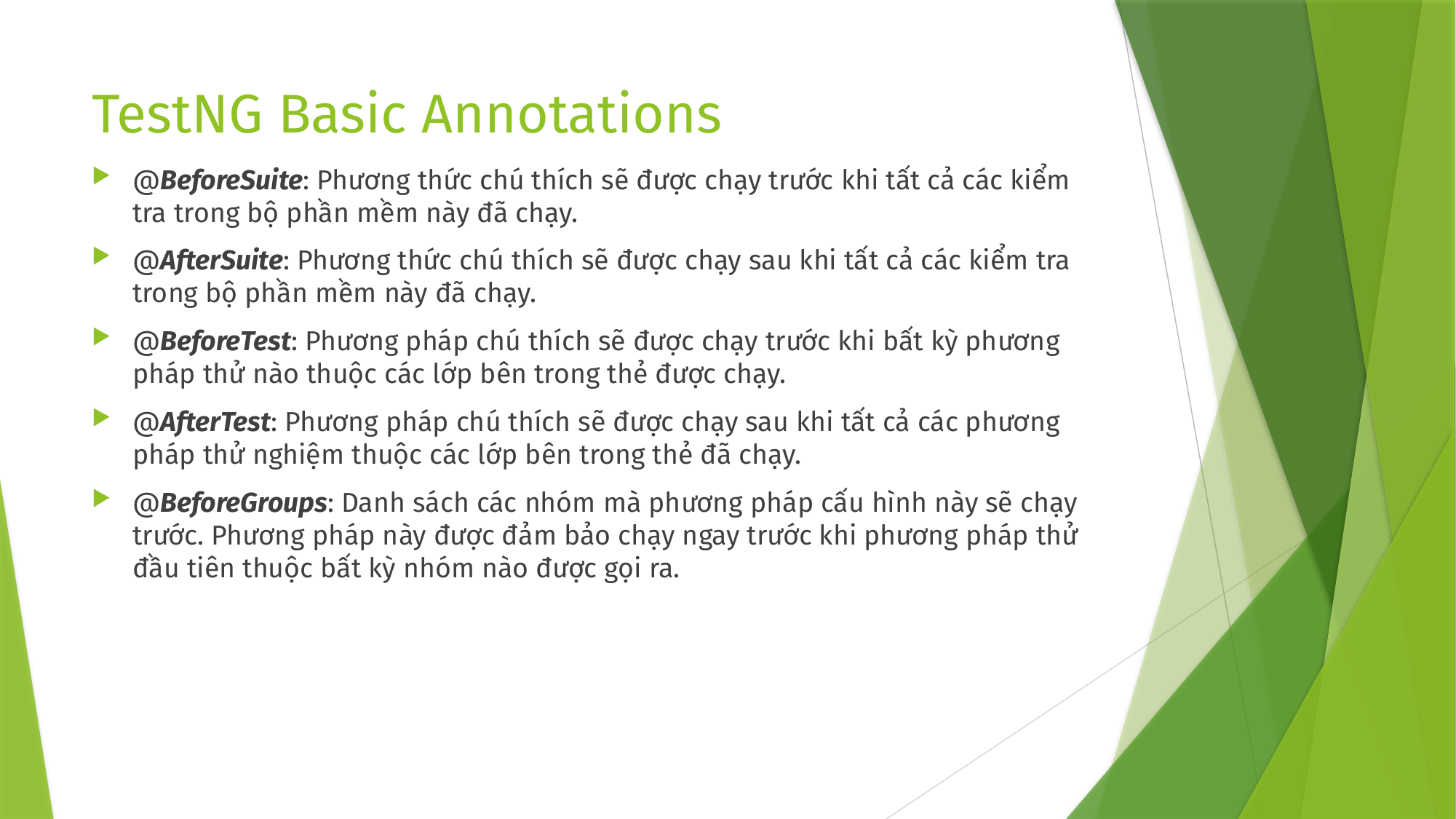

# TestNG Basic Annotations
@BeforeSuite: Phương thức chú thích sẽ được chạy trước khi tất cả các kiểm tra trong bộ phần mềm này đã chạy.
@AfterSuite: Phương thức chú thích sẽ được chạy sau khi tất cả các kiểm tra trong bộ phần mềm này đã chạy.
@BeforeTest: Phương pháp chú thích sẽ được chạy trước khi bất kỳ phương pháp thử nào thuộc các lớp bên trong thẻ được chạy.
@AfterTest: Phương pháp chú thích sẽ được chạy sau khi tất cả các phương pháp thử nghiệm thuộc các lớp bên trong thẻ đã chạy.
@BeforeGroups: Danh sách các nhóm mà phương pháp cấu hình này sẽ chạy trước. Phương pháp này được đảm bảo chạy ngay trước khi phương pháp thử đầu tiên thuộc bất kỳ nhóm nào được gọi ra.